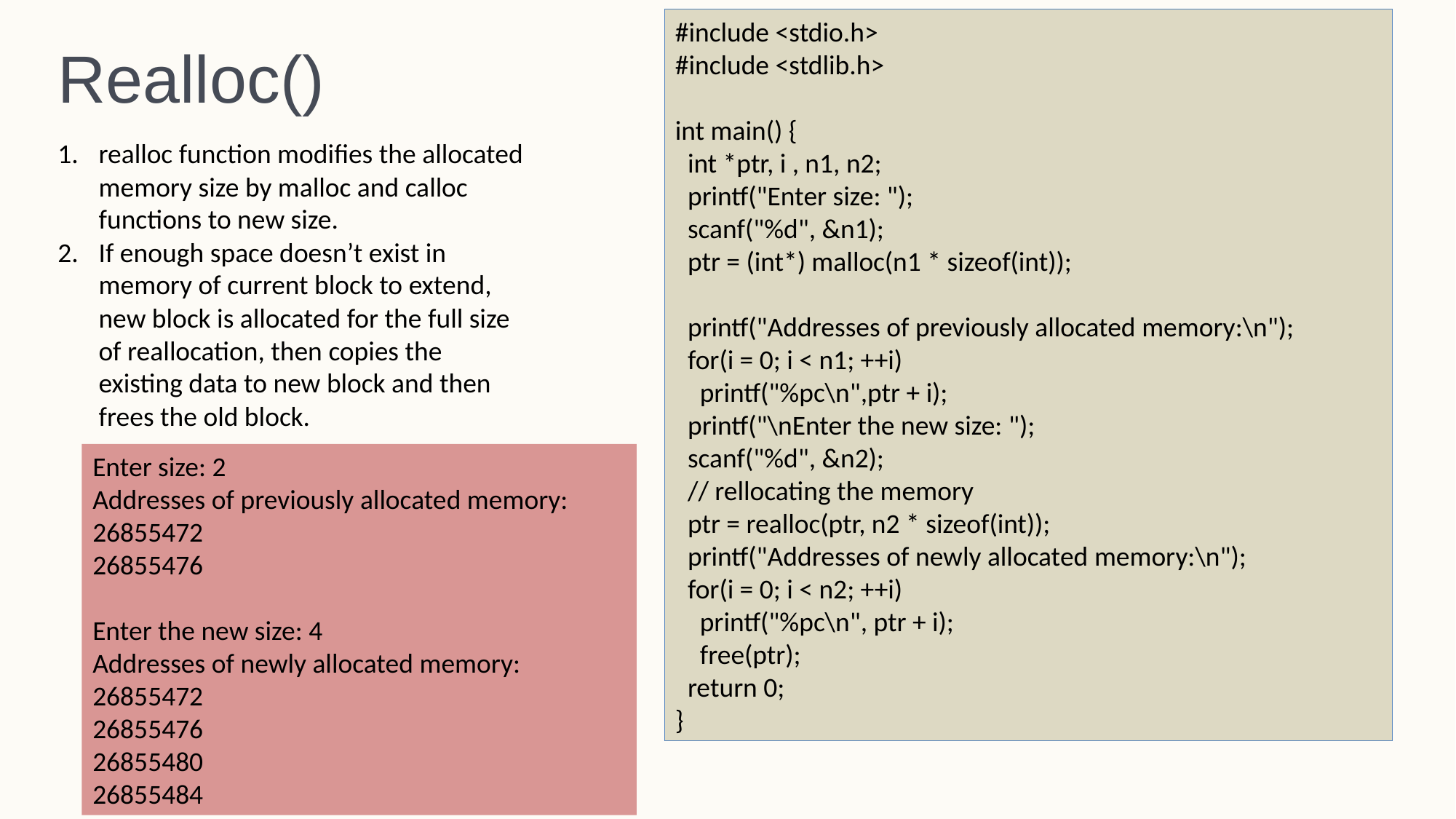

#include <stdio.h>
#include <stdlib.h>

int main() {
  int *ptr, i , n1, n2;
  printf("Enter size: ");
  scanf("%d", &n1);
  ptr = (int*) malloc(n1 * sizeof(int));

  printf("Addresses of previously allocated memory:\n");
  for(i = 0; i < n1; ++i)
    printf("%pc\n",ptr + i);
  printf("\nEnter the new size: ");
  scanf("%d", &n2);
  // rellocating the memory
  ptr = realloc(ptr, n2 * sizeof(int));
  printf("Addresses of newly allocated memory:\n");
  for(i = 0; i < n2; ++i)
    printf("%pc\n", ptr + i);
    free(ptr);
  return 0;
}
Realloc()
realloc function modifies the allocated memory size by malloc and calloc functions to new size.
If enough space doesn’t exist in memory of current block to extend, new block is allocated for the full size of reallocation, then copies the existing data to new block and then frees the old block.
Enter size: 2
Addresses of previously allocated memory:
26855472
26855476

Enter the new size: 4
Addresses of newly allocated memory:
26855472
26855476
26855480
26855484